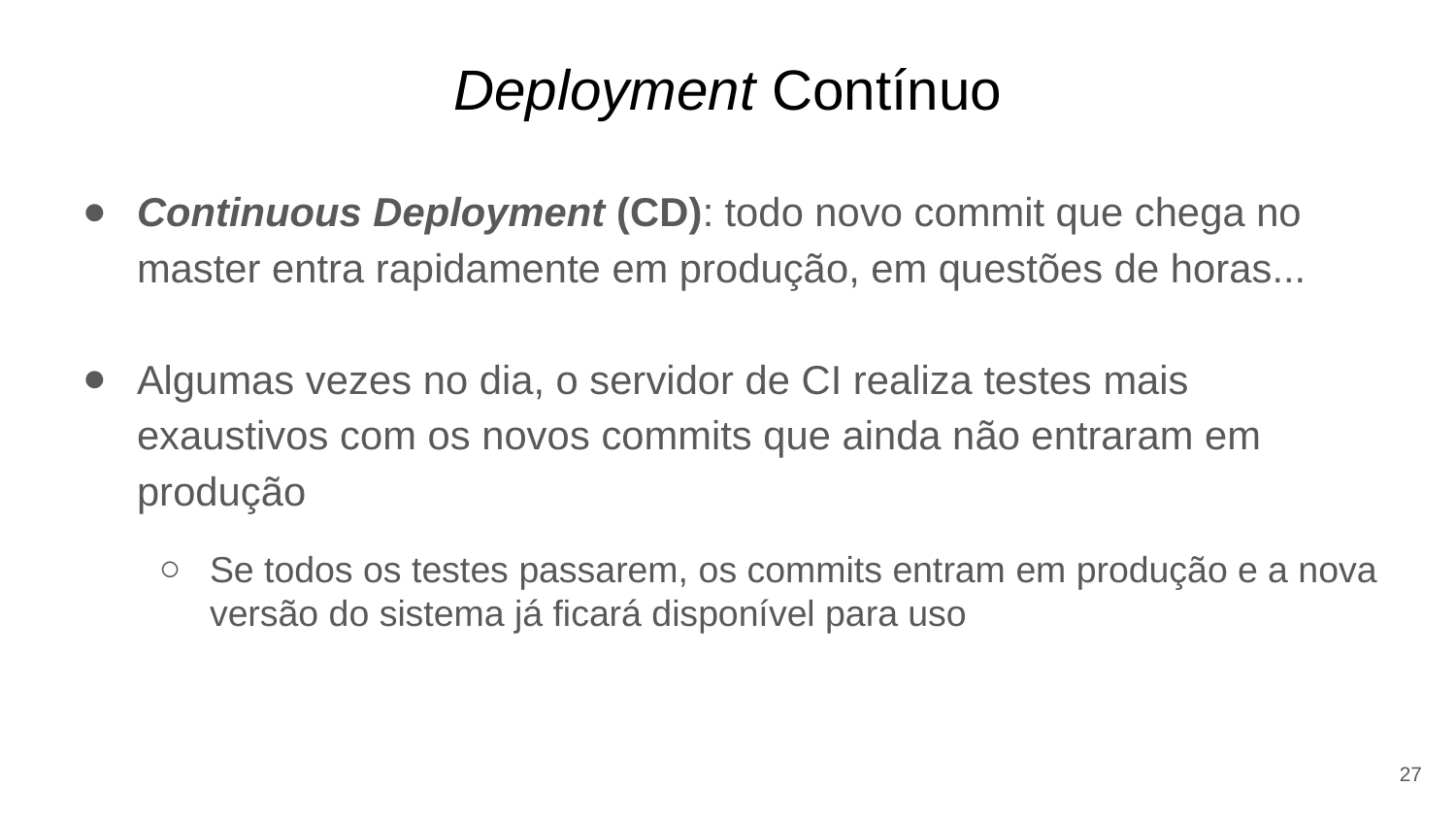

# Deployment Contínuo
Continuous Deployment (CD): todo novo commit que chega no master entra rapidamente em produção, em questões de horas...

Algumas vezes no dia, o servidor de CI realiza testes mais exaustivos com os novos commits que ainda não entraram em produção
Se todos os testes passarem, os commits entram em produção e a nova versão do sistema já ficará disponível para uso
27